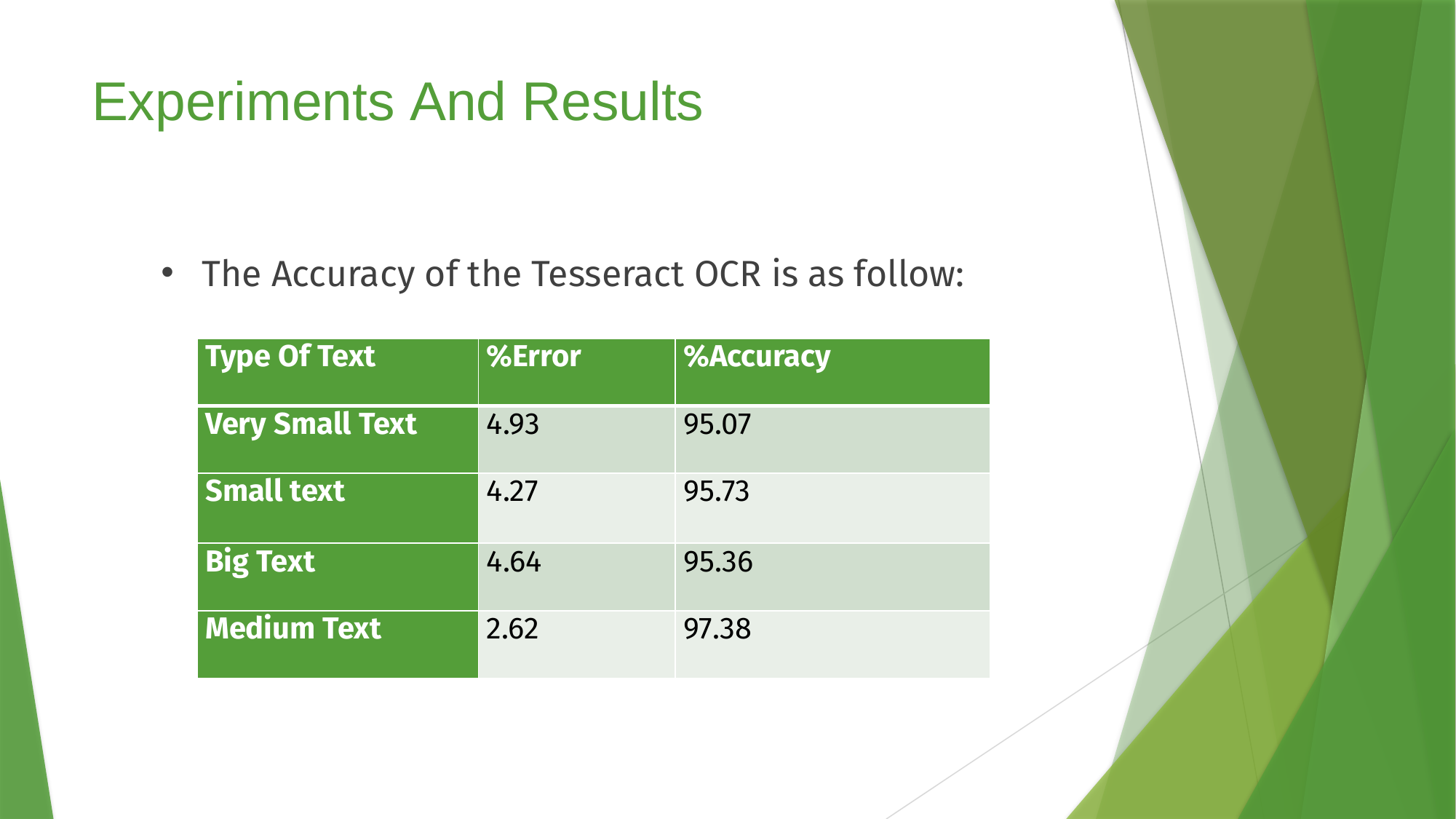

# Experiments And Results
The Accuracy of the Tesseract OCR is as follow:
| Type Of Text | %Error | %Accuracy |
| --- | --- | --- |
| Very Small Text | 4.93 | 95.07 |
| Small text | 4.27 | 95.73 |
| Big Text | 4.64 | 95.36 |
| Medium Text | 2.62 | 97.38 |